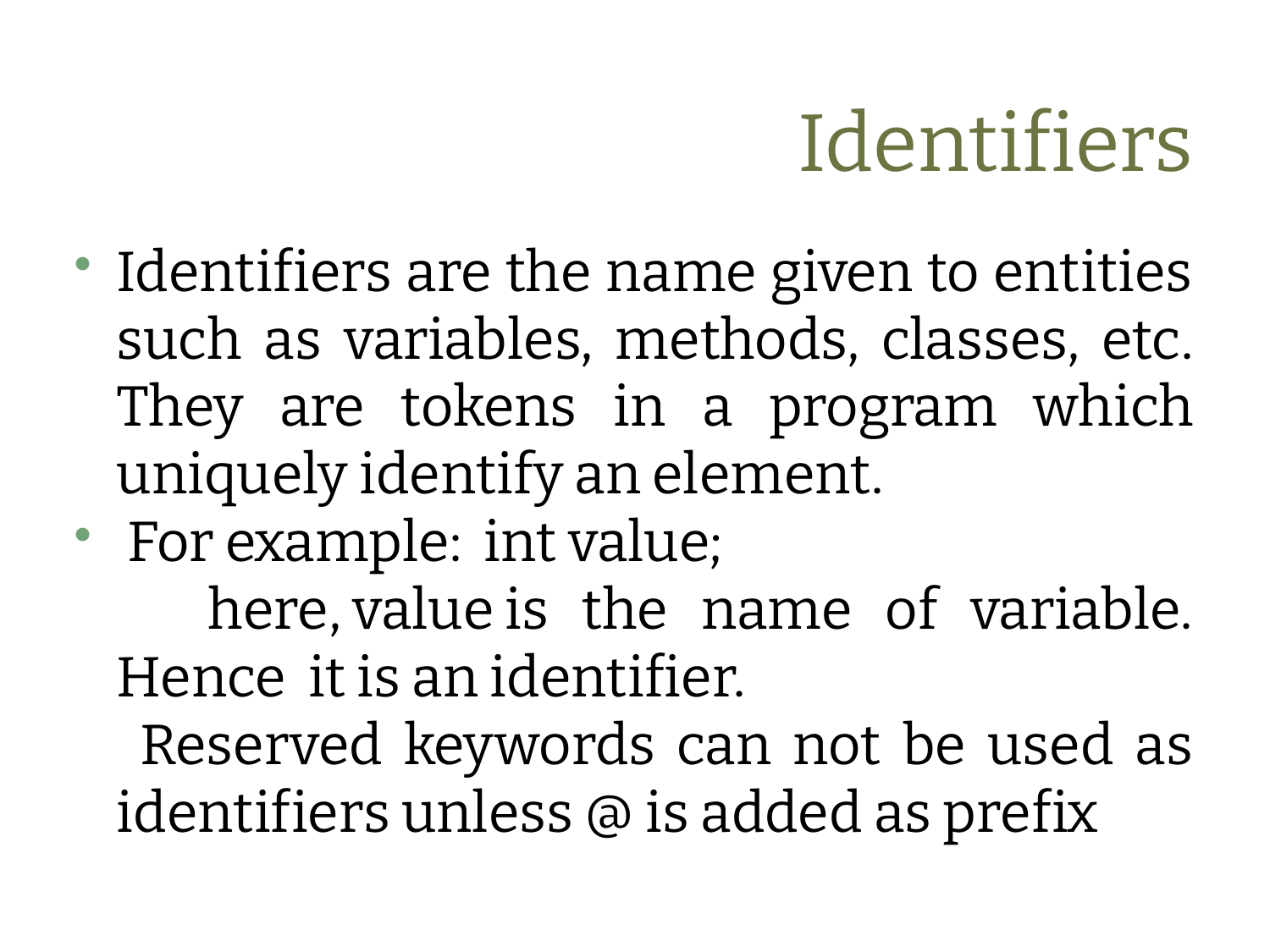

# Identifiers
Identifiers are the name given to entities such as variables, methods, classes, etc. They are tokens in a program which uniquely identify an element.
 For example:  int value;
    here, value is the name of variable. Hence  it is an identifier.
   Reserved keywords can not be used as identifiers unless @ is added as prefix